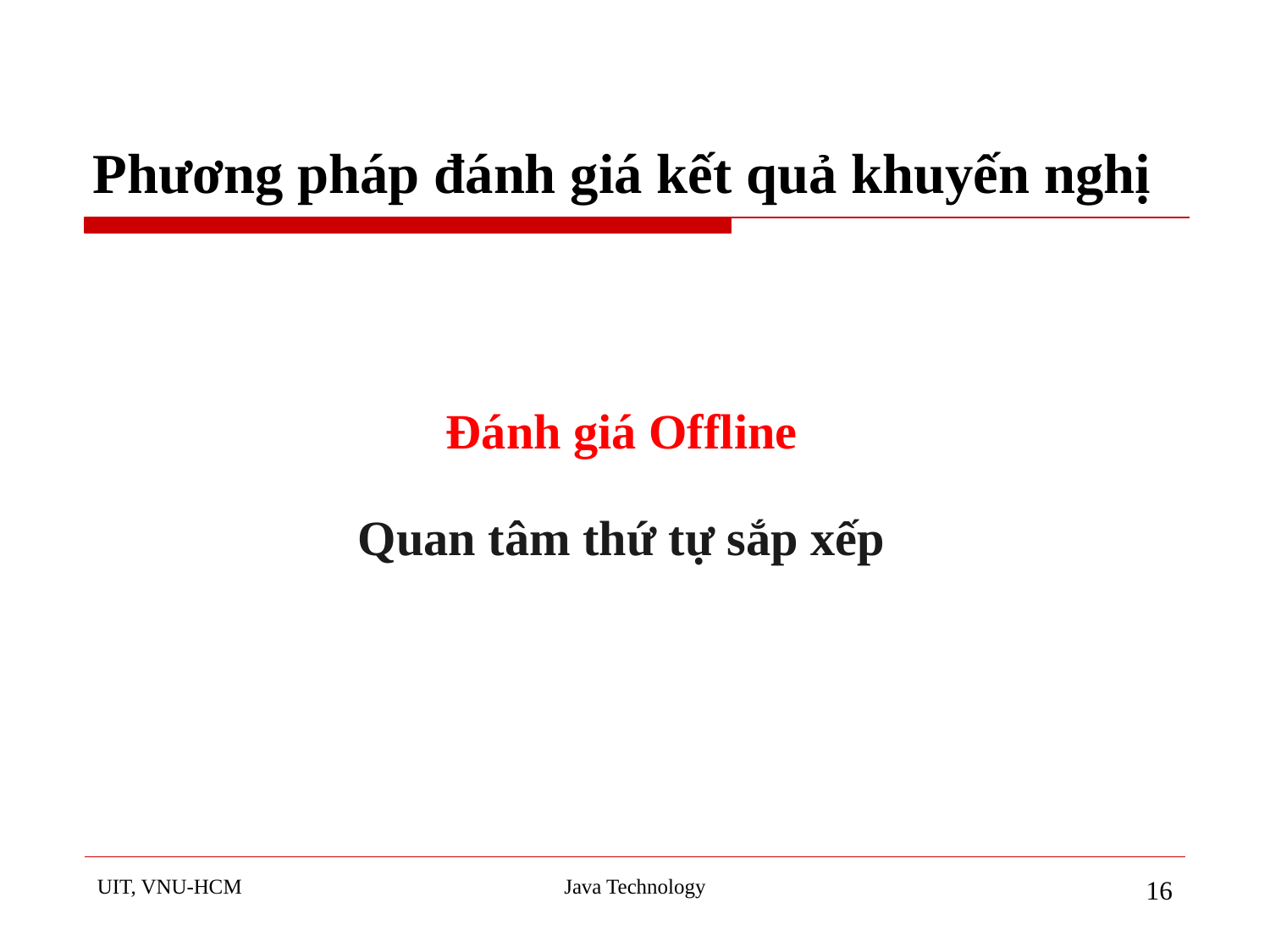

# Phương pháp đánh giá kết quả khuyến nghị
Đánh giá Offline

Quan tâm thứ tự sắp xếp
UIT, VNU-HCM
Java Technology
16